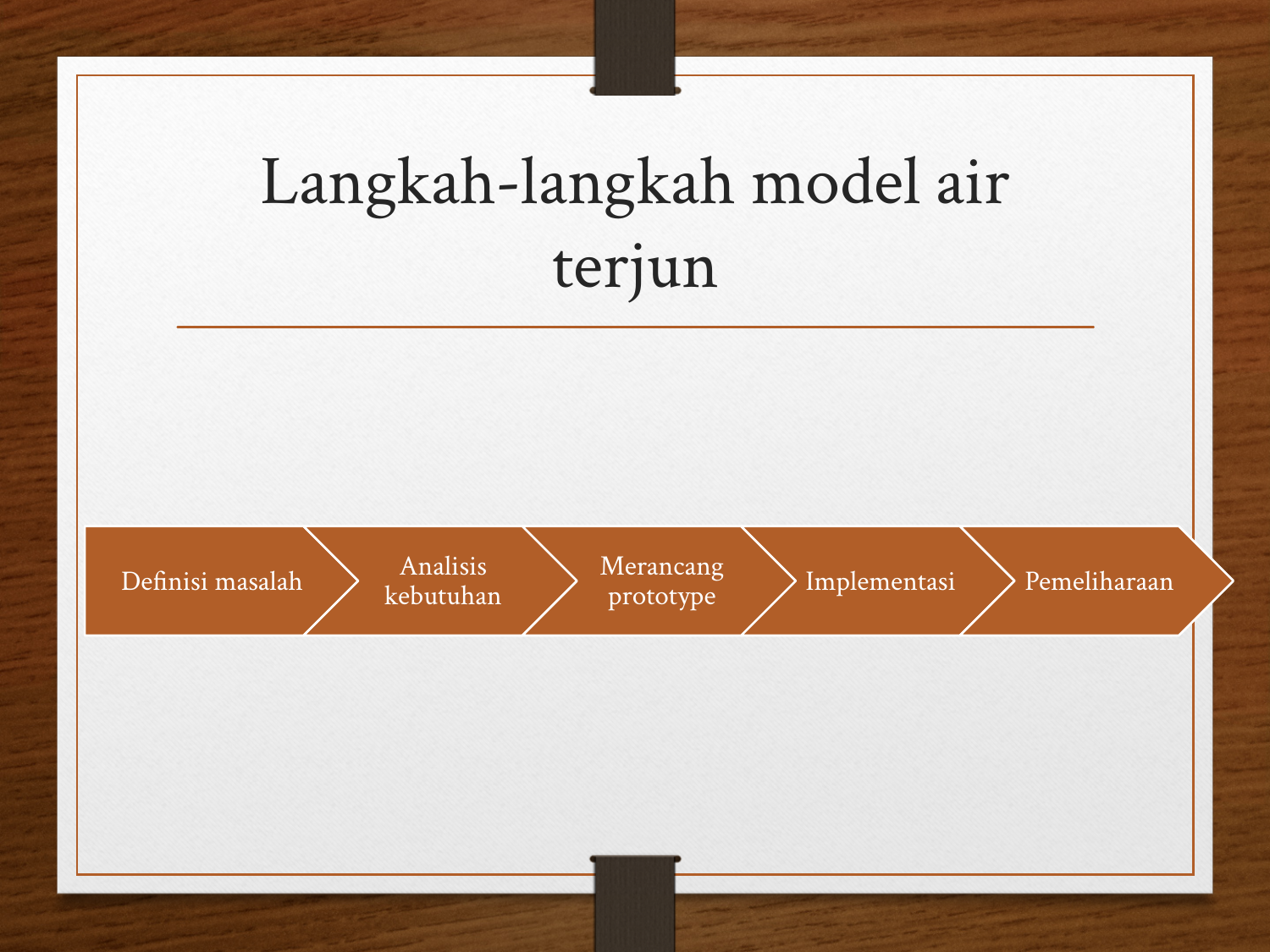

# Langkah-langkah model air terjun
Definisi masalah
Analisis kebutuhan
Merancang prototype
Implementasi
Pemeliharaan